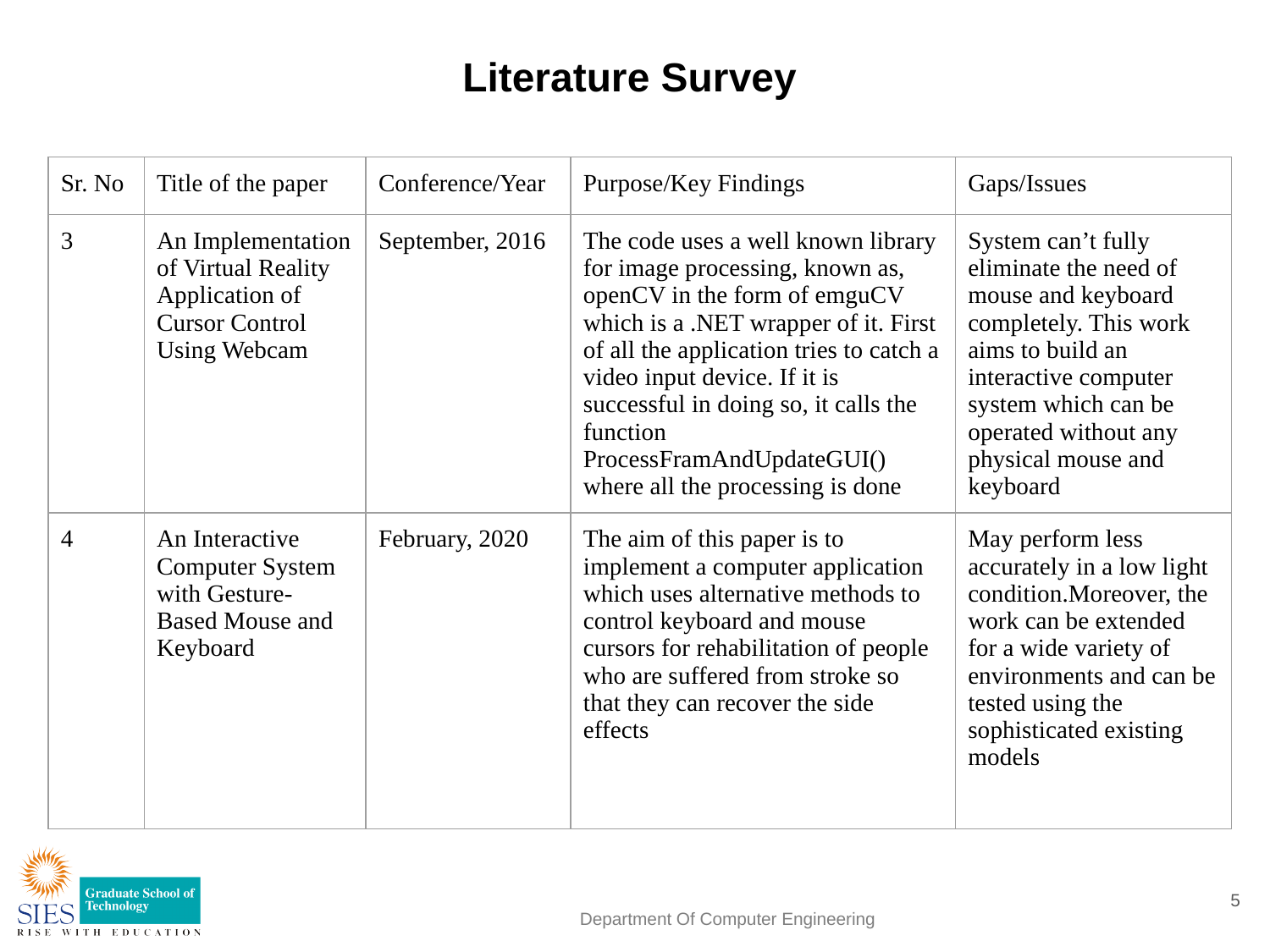

# Literature Survey
| Sr. No | Title of the paper | Conference/Year | Purpose/Key Findings | Gaps/Issues |
| --- | --- | --- | --- | --- |
| 3 | An Implementation of Virtual Reality Application of Cursor Control Using Webcam | September, 2016 | The code uses a well known library for image processing, known as, openCV in the form of emguCV which is a .NET wrapper of it. First of all the application tries to catch a video input device. If it is successful in doing so, it calls the function ProcessFramAndUpdateGUI() where all the processing is done | System can’t fully eliminate the need of mouse and keyboard completely. This work aims to build an interactive computer system which can be operated without any physical mouse and keyboard |
| 4 | An Interactive Computer System with Gesture-Based Mouse and Keyboard | February, 2020 | The aim of this paper is to implement a computer application which uses alternative methods to control keyboard and mouse cursors for rehabilitation of people who are suffered from stroke so that they can recover the side effects | May perform less accurately in a low light condition.Moreover, the work can be extended for a wide variety of environments and can be tested using the sophisticated existing models |
5